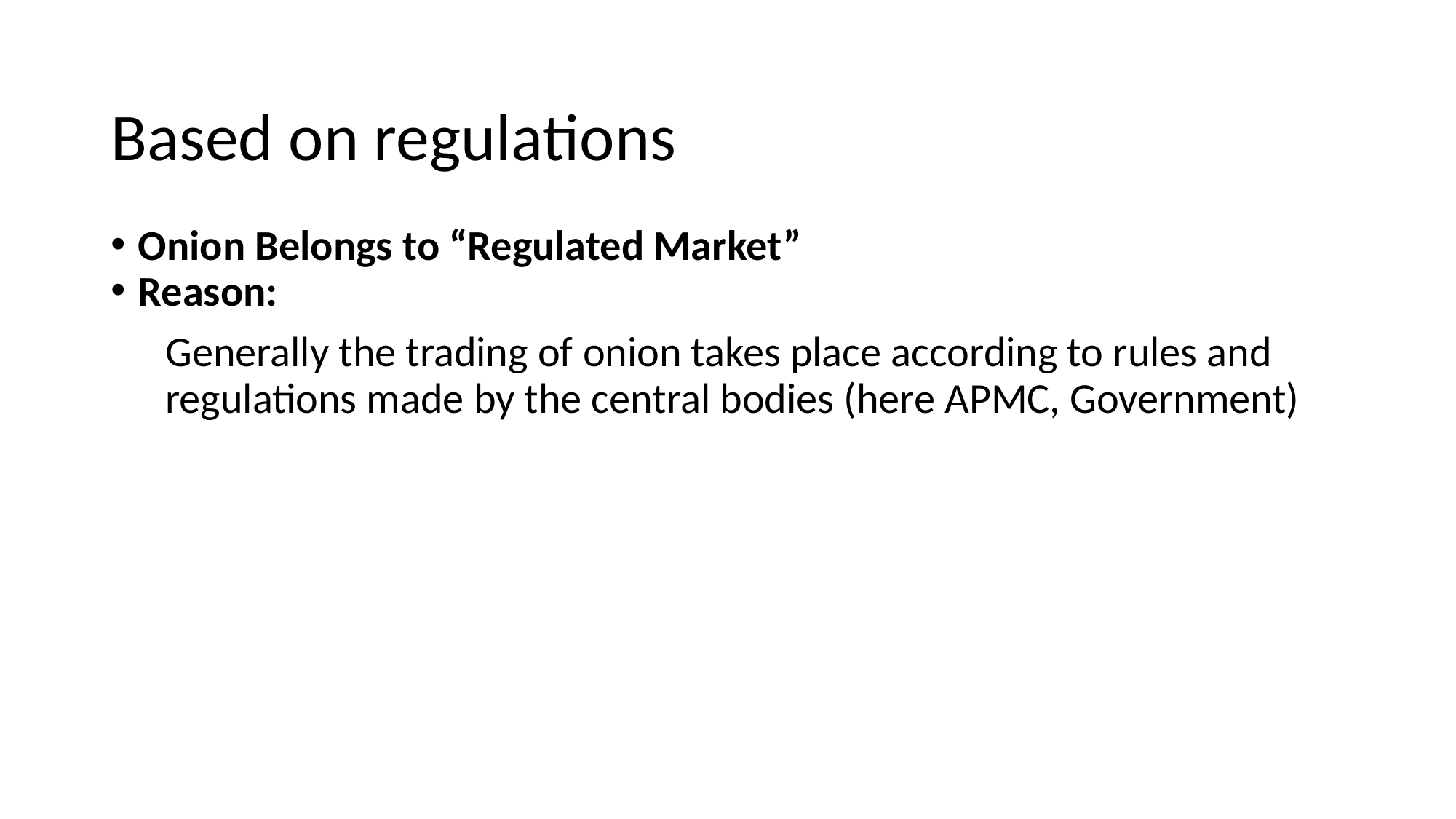

# Based on regulations
Onion Belongs to “Regulated Market”
Reason:
Generally the trading of onion takes place according to rules and regulations made by the central bodies (here APMC, Government)